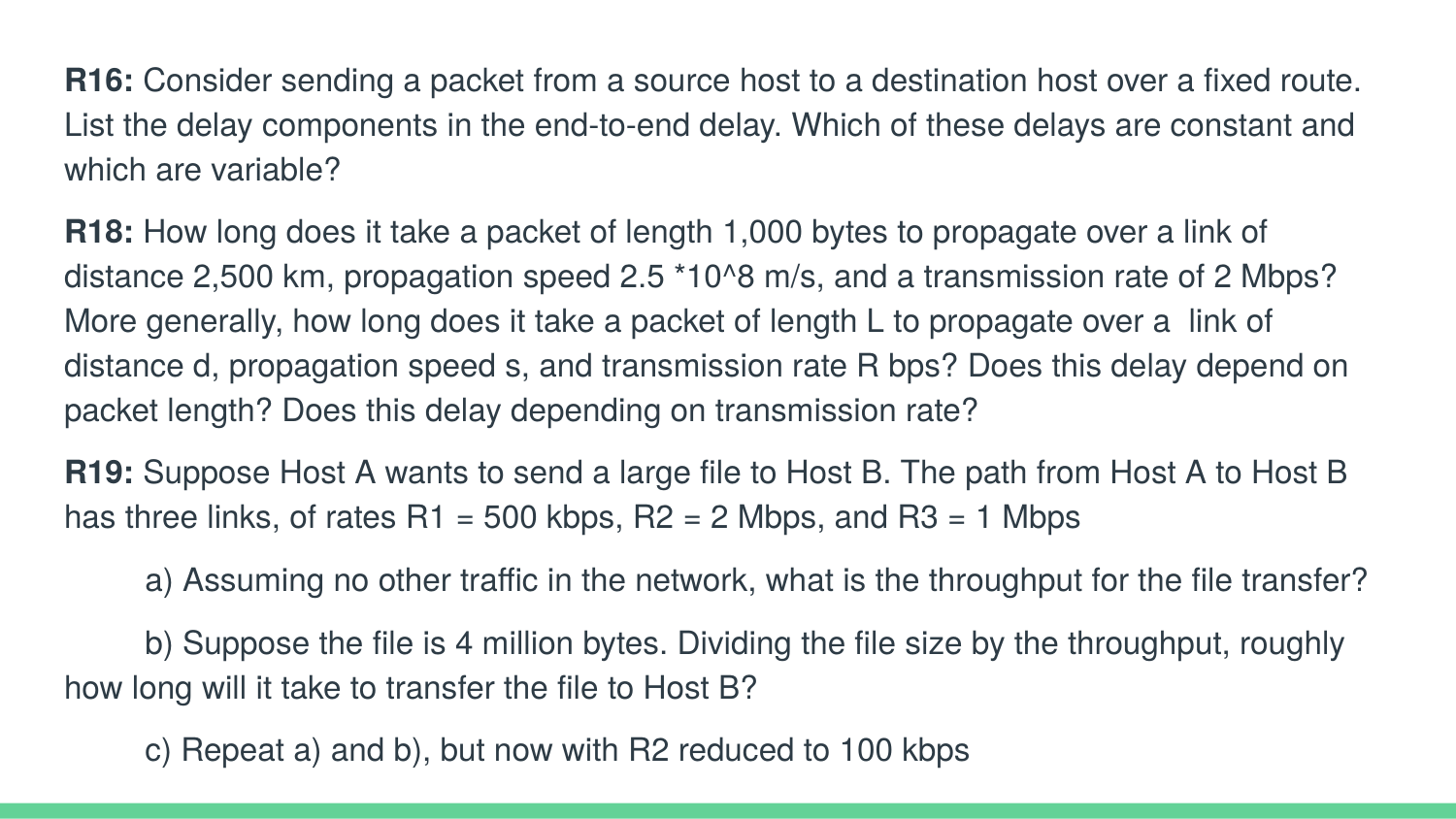

R16: Consider sending a packet from a source host to a destination host over a fixed route. List the delay components in the end-to-end delay. Which of these delays are constant and which are variable?
R18: How long does it take a packet of length 1,000 bytes to propagate over a link of distance 2,500 km, propagation speed 2.5 *10^8 m/s, and a transmission rate of 2 Mbps? More generally, how long does it take a packet of length L to propagate over a  link of distance d, propagation speed s, and transmission rate R bps? Does this delay depend on packet length? Does this delay depending on transmission rate?
R19: Suppose Host A wants to send a large file to Host B. The path from Host A to Host B has three links, of rates R1 = 500 kbps, R2 = 2 Mbps, and R3 = 1 Mbps
         a) Assuming no other traffic in the network, what is the throughput for the file transfer?
         b) Suppose the file is 4 million bytes. Dividing the file size by the throughput, roughly how long will it take to transfer the file to Host B?
         c) Repeat a) and b), but now with R2 reduced to 100 kbps